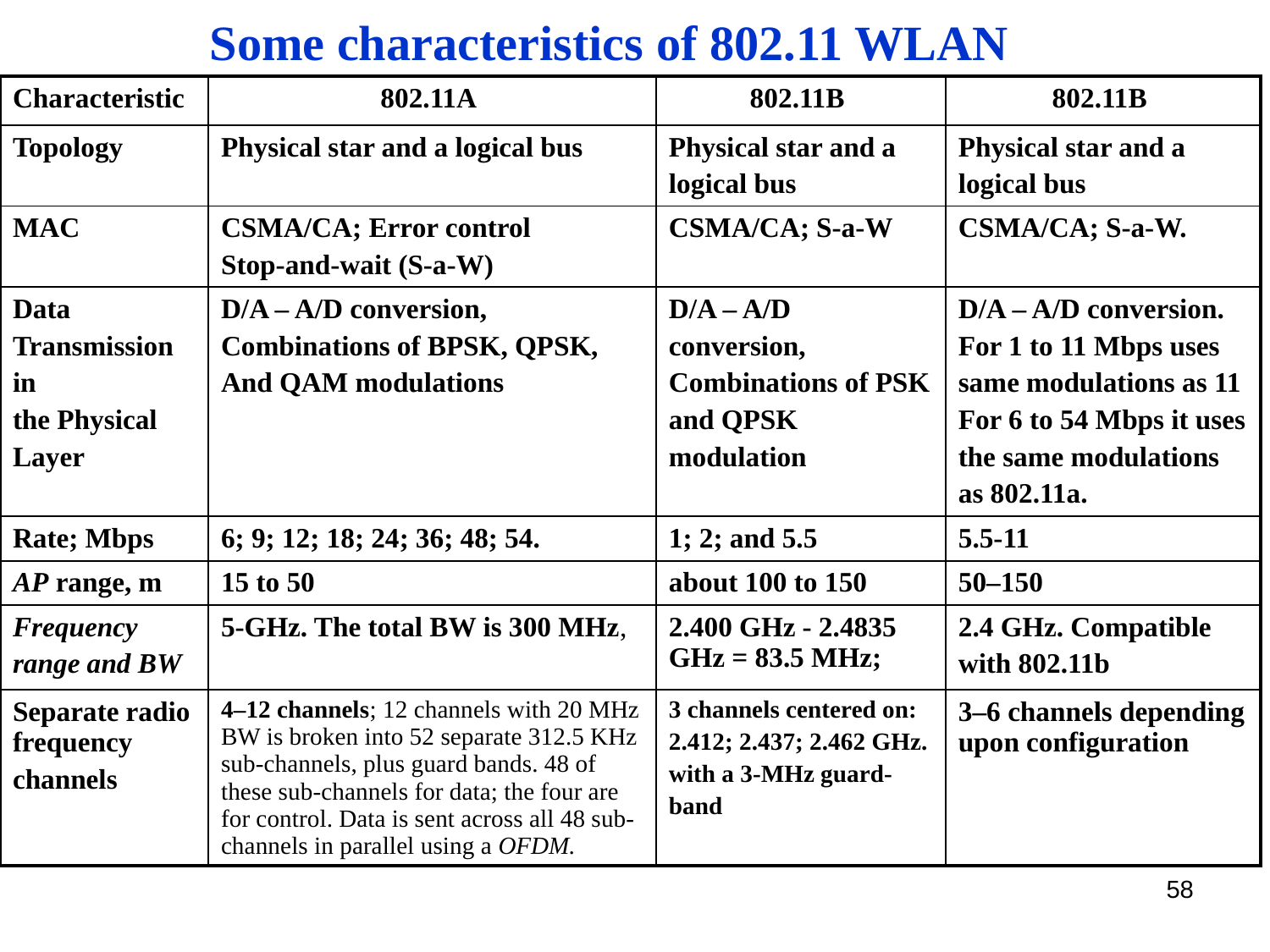

# Some characteristics of 802.11 WLAN
| Characteristic | 802.11A | 802.11B | 802.11B |
| --- | --- | --- | --- |
| Topology | Physical star and a logical bus | Physical star and a logical bus | Physical star and a logical bus |
| MAC | CSMA/CA; Error control Stop-and-wait (S-a-W) | CSMA/CA; S-a-W | CSMA/CA; S-a-W. |
| Data Transmission in the Physical Layer | D/A – A/D conversion, Combinations of BPSK, QPSK, And QAM modulations | D/A – A/D conversion, Combinations of PSK and QPSK modulation | D/A – A/D conversion. For 1 to 11 Mbps uses same modulations as 11 For 6 to 54 Mbps it uses the same modulations as 802.11a. |
| Rate; Mbps | 6; 9; 12; 18; 24; 36; 48; 54. | 1; 2; and 5.5 | 5.5-11 |
| AP range, m | 15 to 50 | about 100 to 150 | 50–150 |
| Frequency range and BW | 5-GHz. The total BW is 300 MHz, | 2.400 GHz - 2.4835 GHz = 83.5 MHz; | 2.4 GHz. Compatible with 802.11b |
| Separate radio frequency channels | 4–12 channels; 12 channels with 20 MHz BW is broken into 52 separate 312.5 KHz sub-channels, plus guard bands. 48 of these sub-channels for data; the four are for control. Data is sent across all 48 sub-channels in parallel using a OFDM. | 3 channels centered on: 2.412; 2.437; 2.462 GHz. with a 3-MHz guard- band | 3–6 channels depending upon configuration |
58